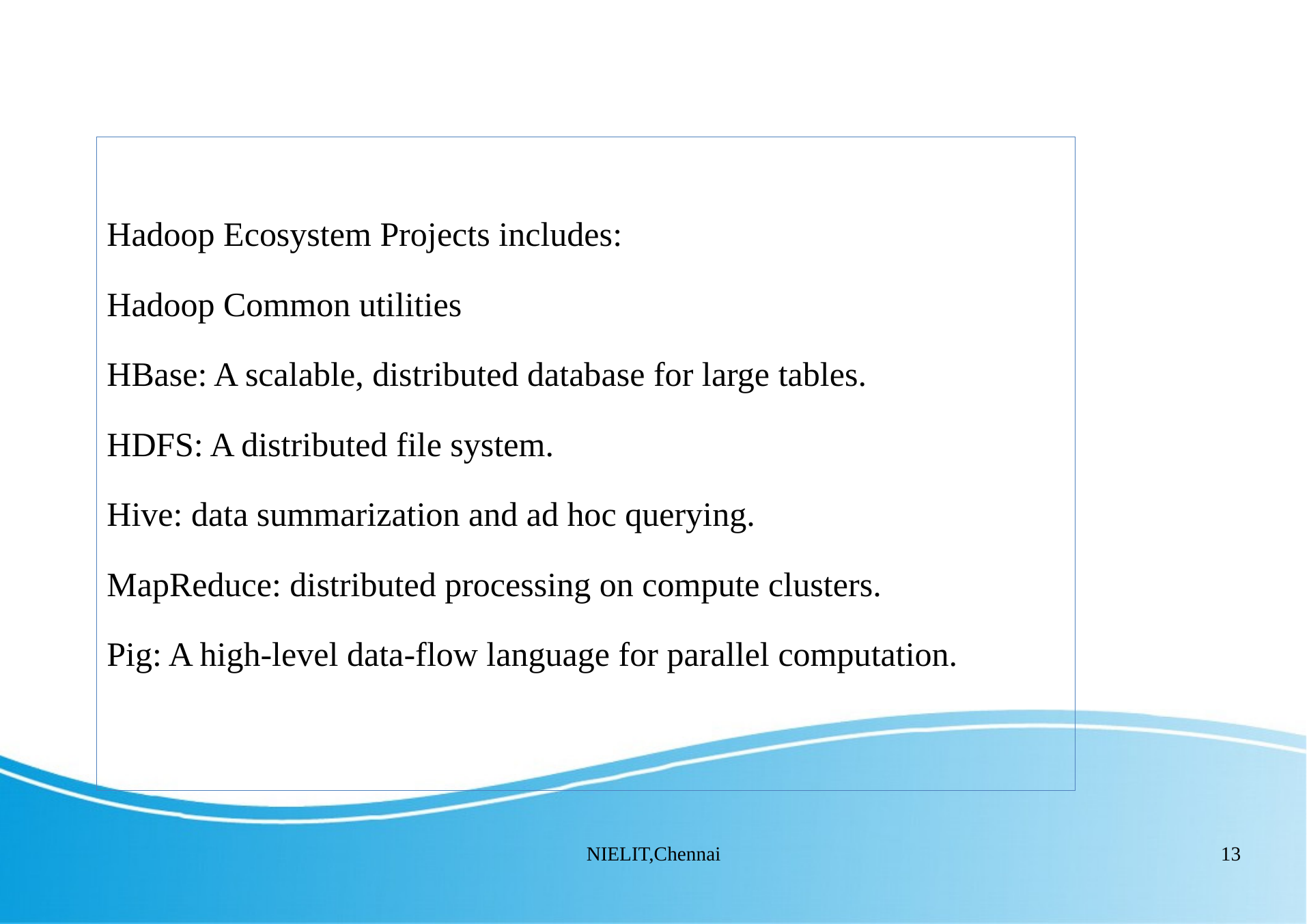

Hadoop Ecosystems Projects

Hadoop Ecosystem Projects includes:
Hadoop Common utilities
HBase: A scalable, distributed database for large tables.
HDFS: A distributed file system.
Hive: data summarization and ad hoc querying.
MapReduce: distributed processing on compute clusters.
Pig: A high-level data-flow language for parallel computation.
NIELIT,Chennai
13